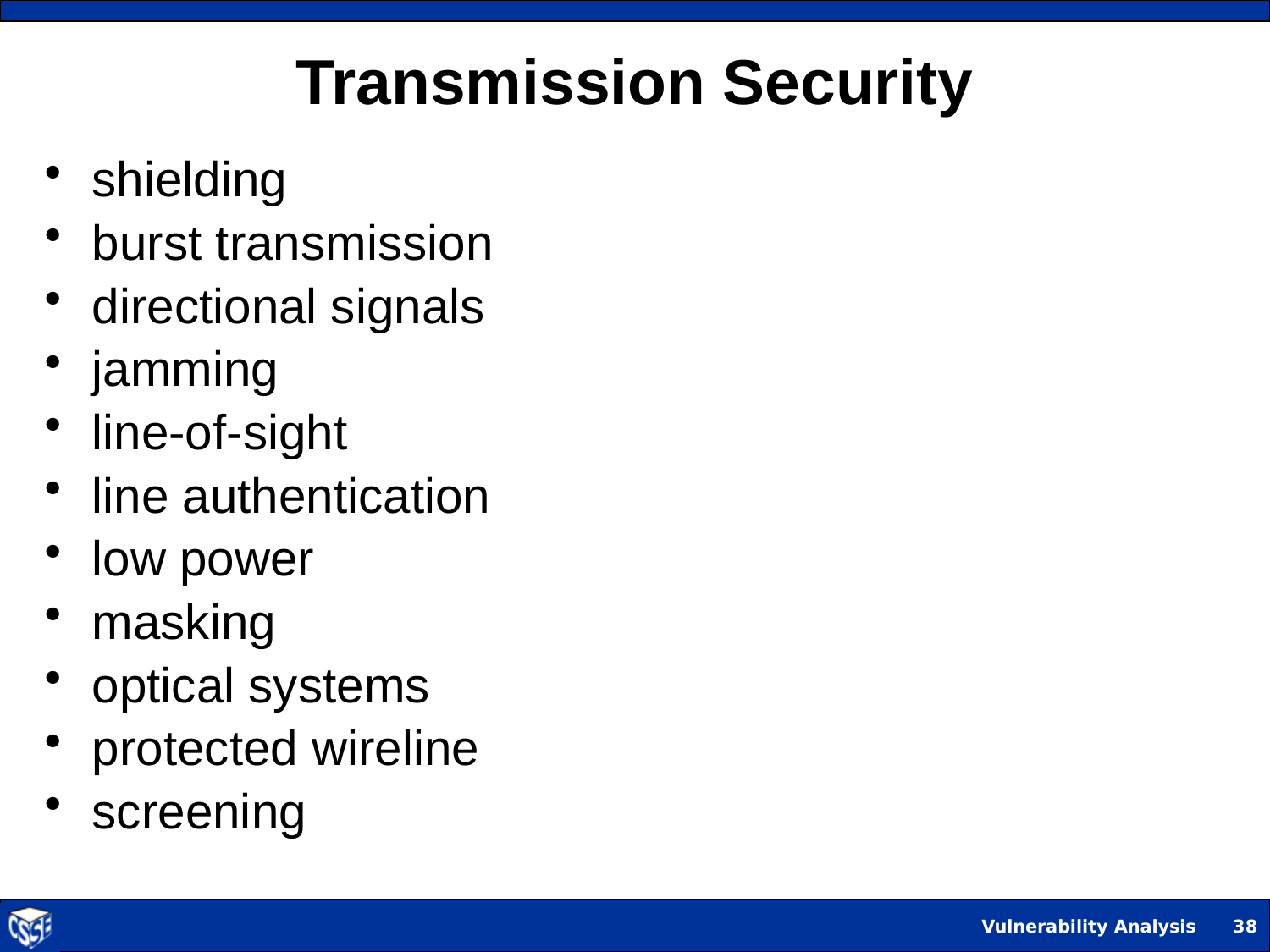

# Transmission Security
shielding
burst transmission
directional signals
jamming
line-of-sight
line authentication
low power
masking
optical systems
protected wireline
screening